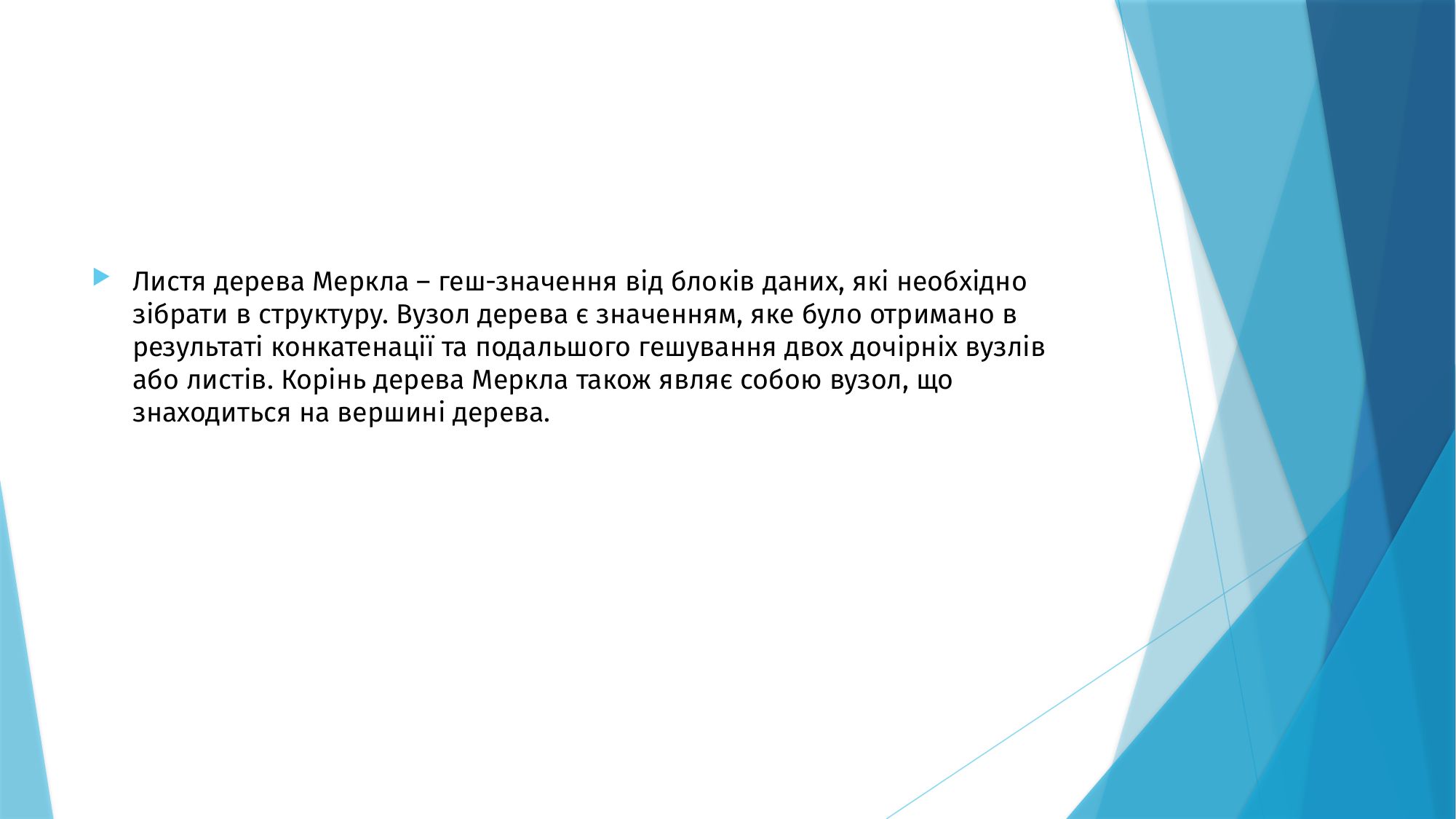

#
Листя дерева Меркла – геш-значення від блоків даних, які необхідно зібрати в структуру. Вузол дерева є значенням, яке було отримано в результаті конкатенації та подальшого гешування двох дочірніх вузлів або листів. Корінь дерева Меркла також являє собою вузол, що знаходиться на вершині дерева.